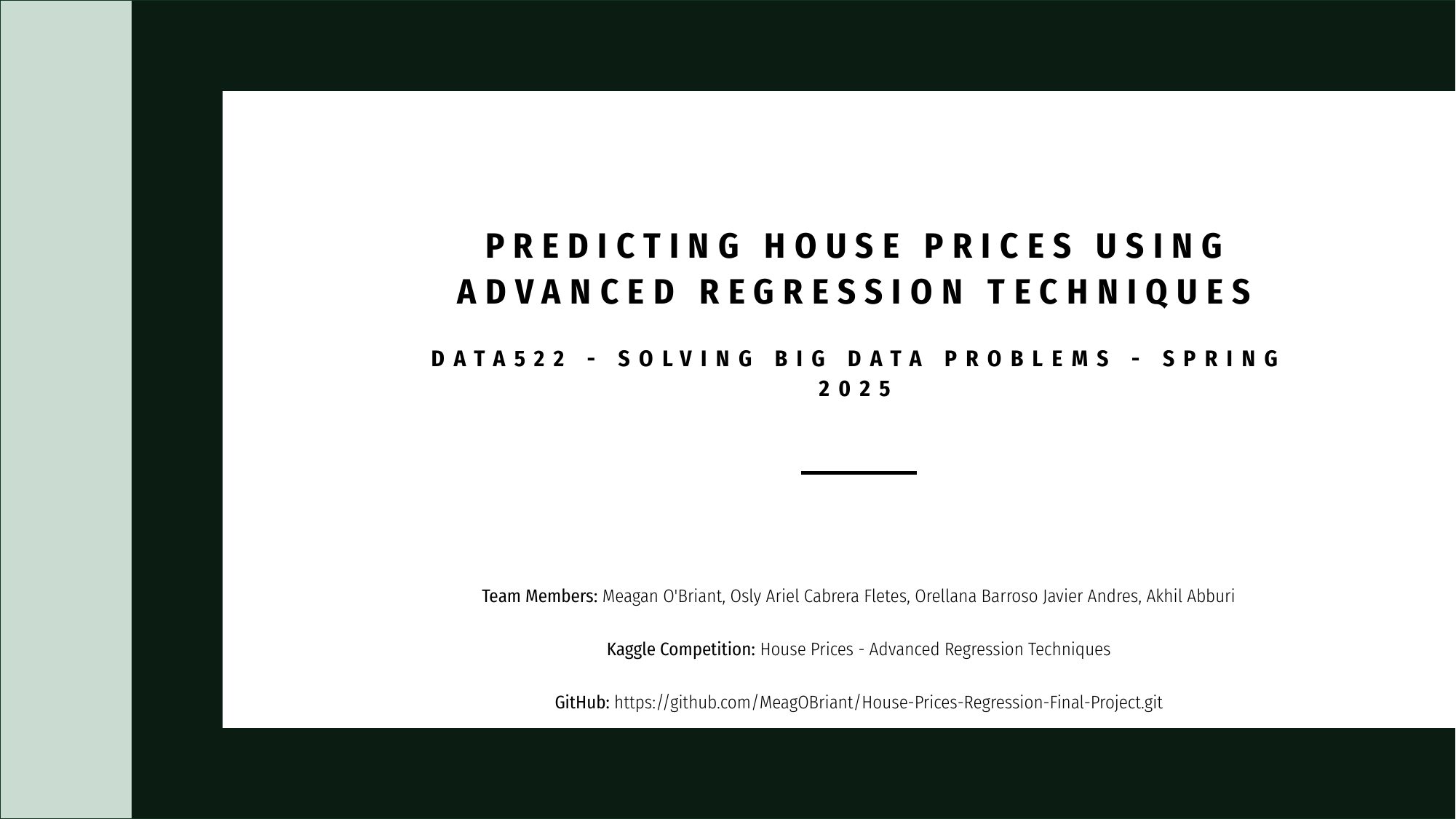

# Predicting House Prices Using Advanced Regression Techniques DATA522 - Solving Big Data Problems - Spring 2025
Team Members: Meagan O'Briant, Osly Ariel Cabrera Fletes, Orellana Barroso Javier Andres, Akhil Abburi
Kaggle Competition: House Prices - Advanced Regression Techniques
GitHub: https://github.com/MeagOBriant/House-Prices-Regression-Final-Project.git